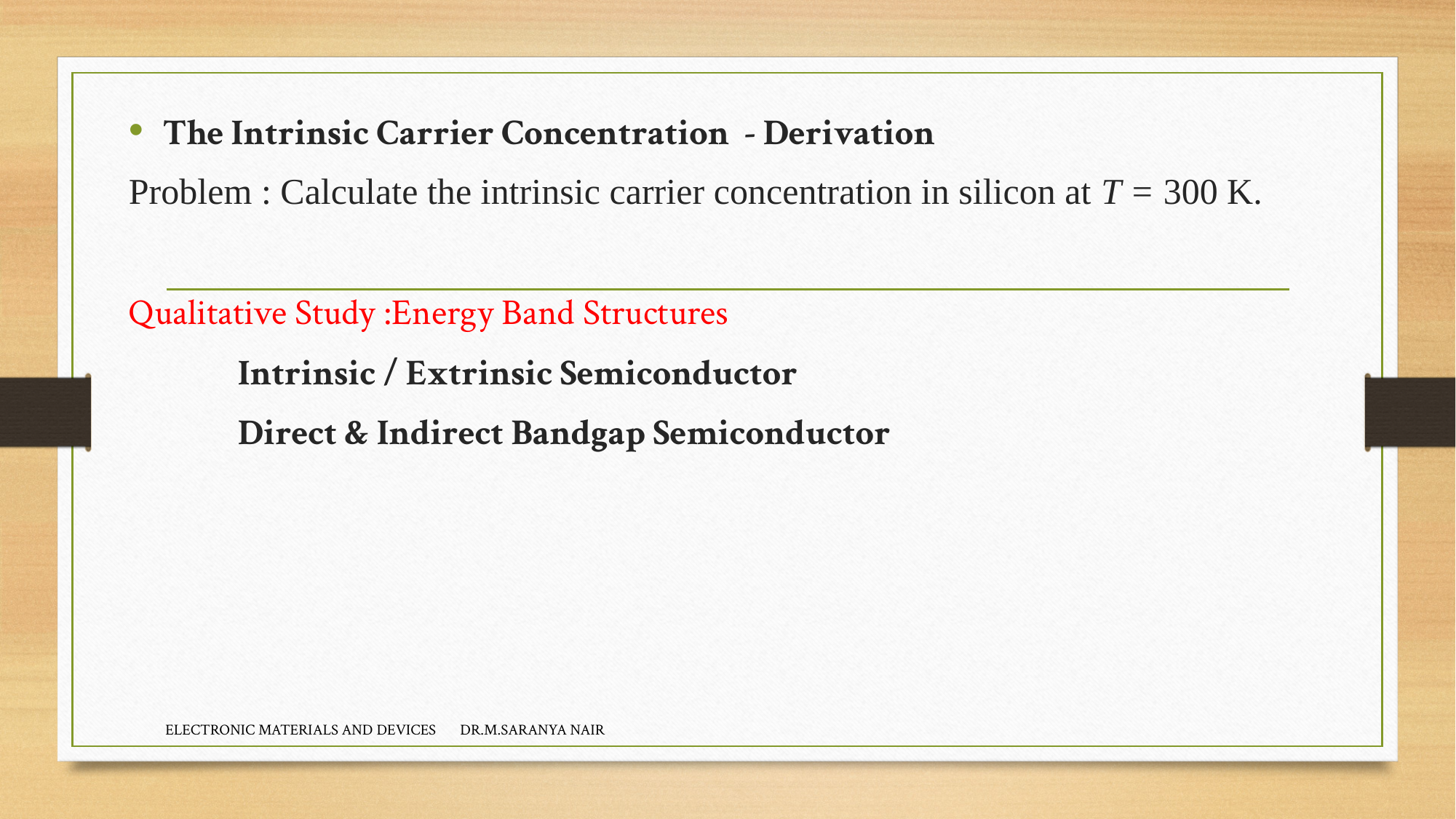

The Intrinsic Carrier Concentration  - Derivation
Problem : Calculate the intrinsic carrier concentration in silicon at T = 300 K.

Qualitative Study :Energy Band Structures
	Intrinsic / Extrinsic Semiconductor
	Direct & Indirect Bandgap Semiconductor

ELECTRONIC MATERIALS AND DEVICES       DR.M.SARANYA NAIR